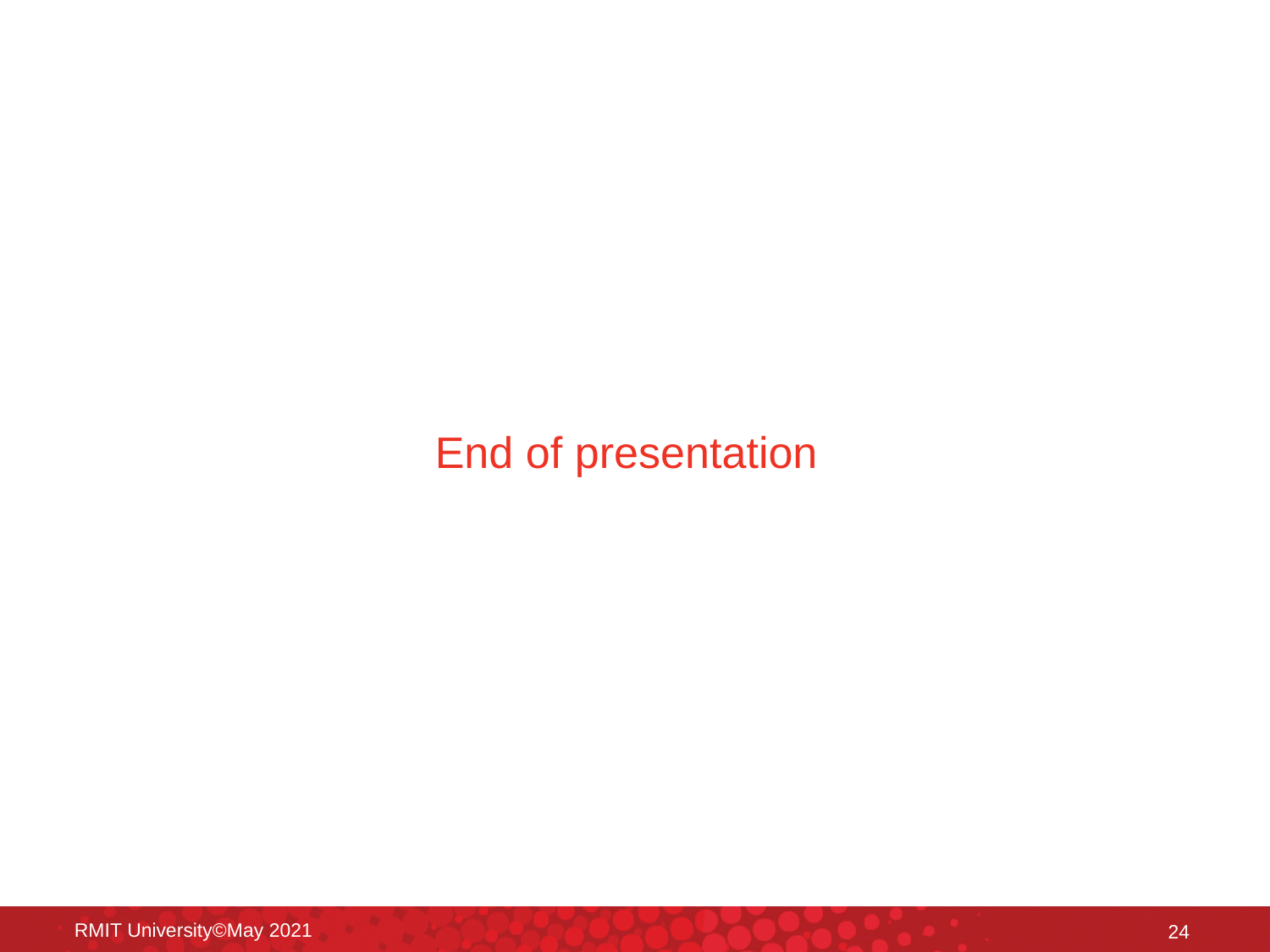

# End of presentation
RMIT University©May 2021
24